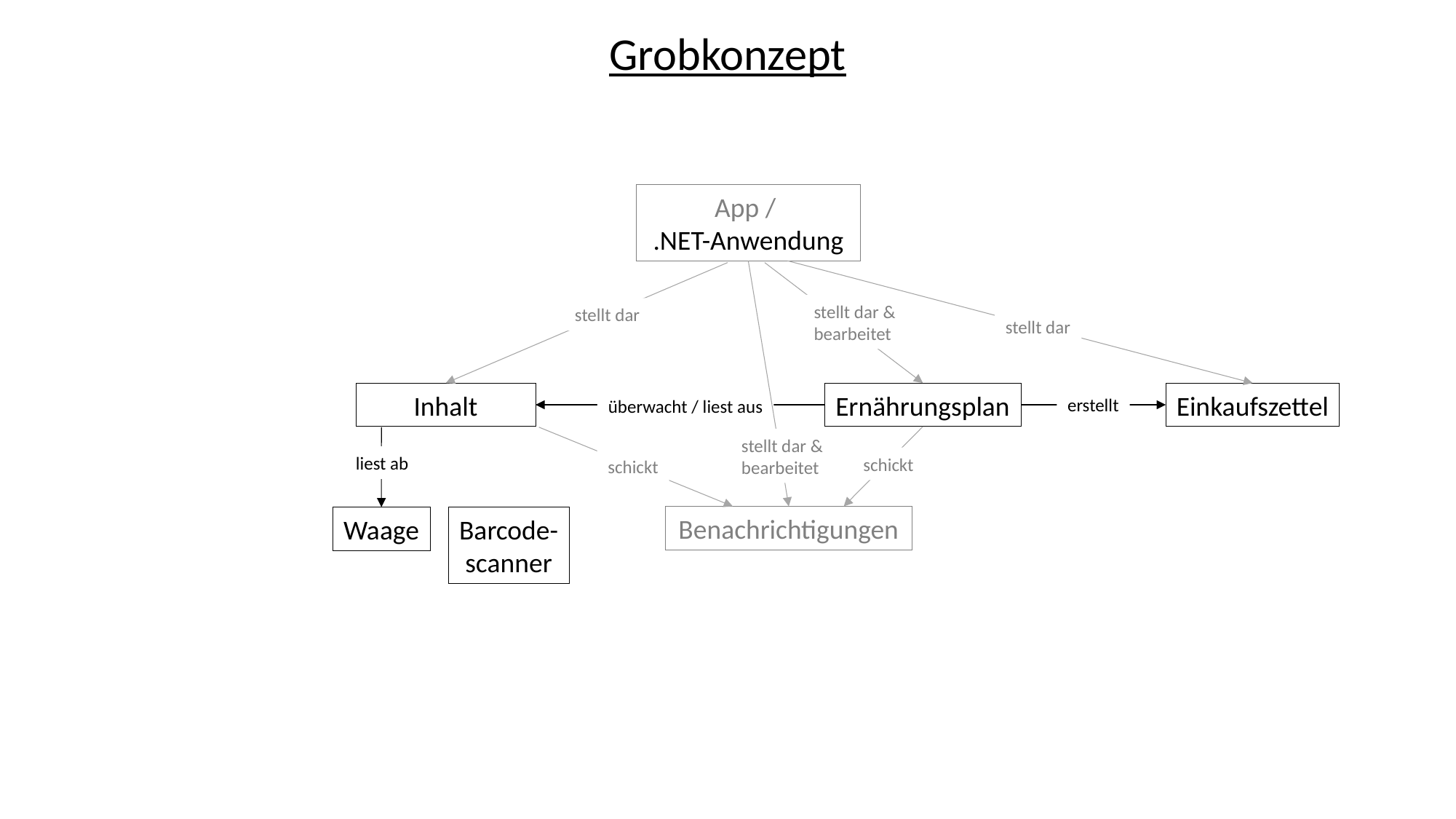

Grobkonzept
App /
.NET-Anwendung
stellt dar &
bearbeitet
stellt dar
stellt dar
Inhalt
Ernährungsplan
Einkaufszettel
erstellt
überwacht / liest aus
stellt dar &
bearbeitet
liest ab
schickt
schickt
Benachrichtigungen
Waage
Barcode-
scanner